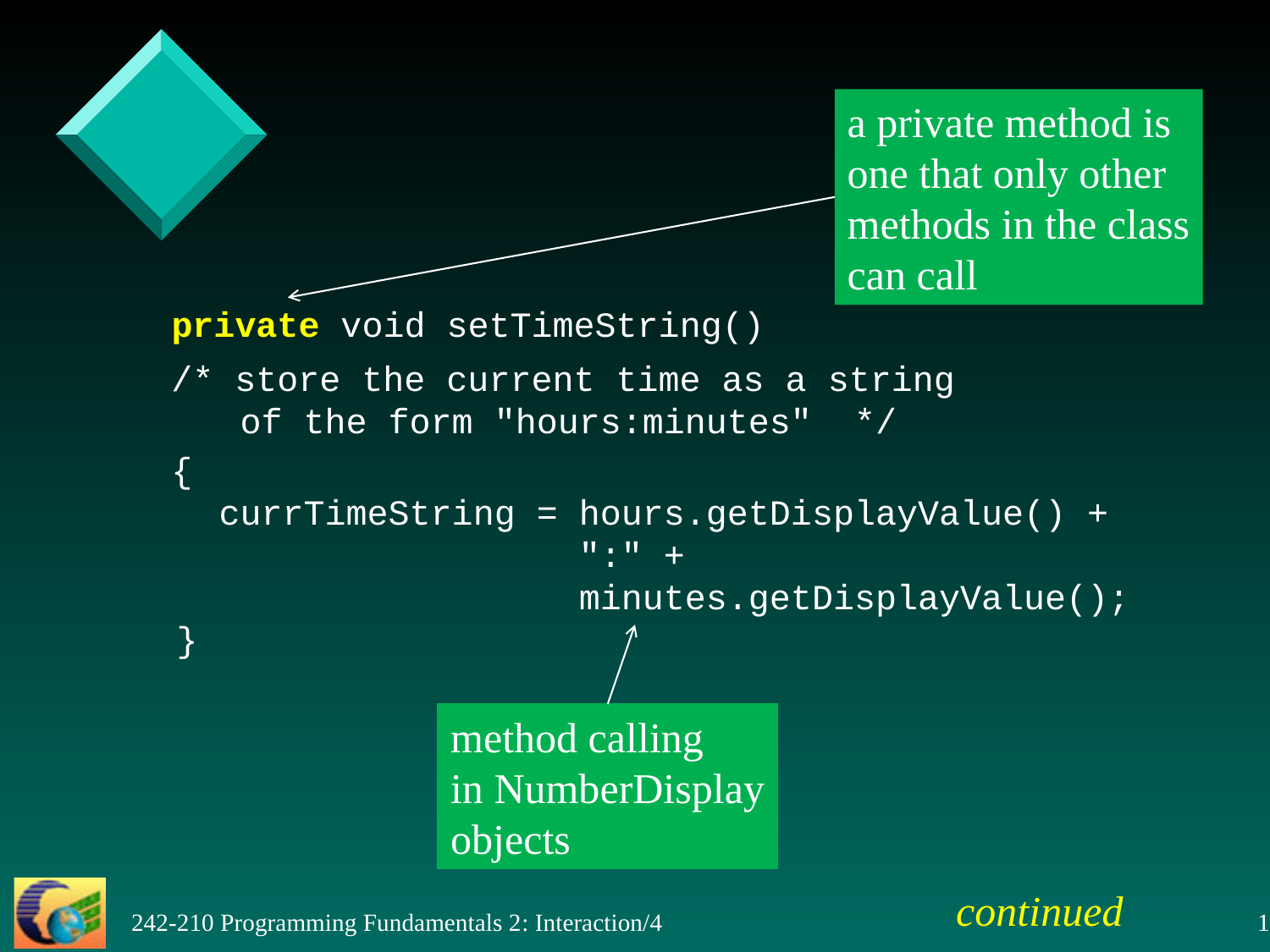

a private method is
one that only other
methods in the class
can call
   private void setTimeString()
  /* store the current time as a string
   of the form "hours:minutes"  */
  {
  currTimeString = hours.getDisplayValue() +
                   ":" +
                   minutes.getDisplayValue();
}
method calling
in NumberDisplay
objects
continued